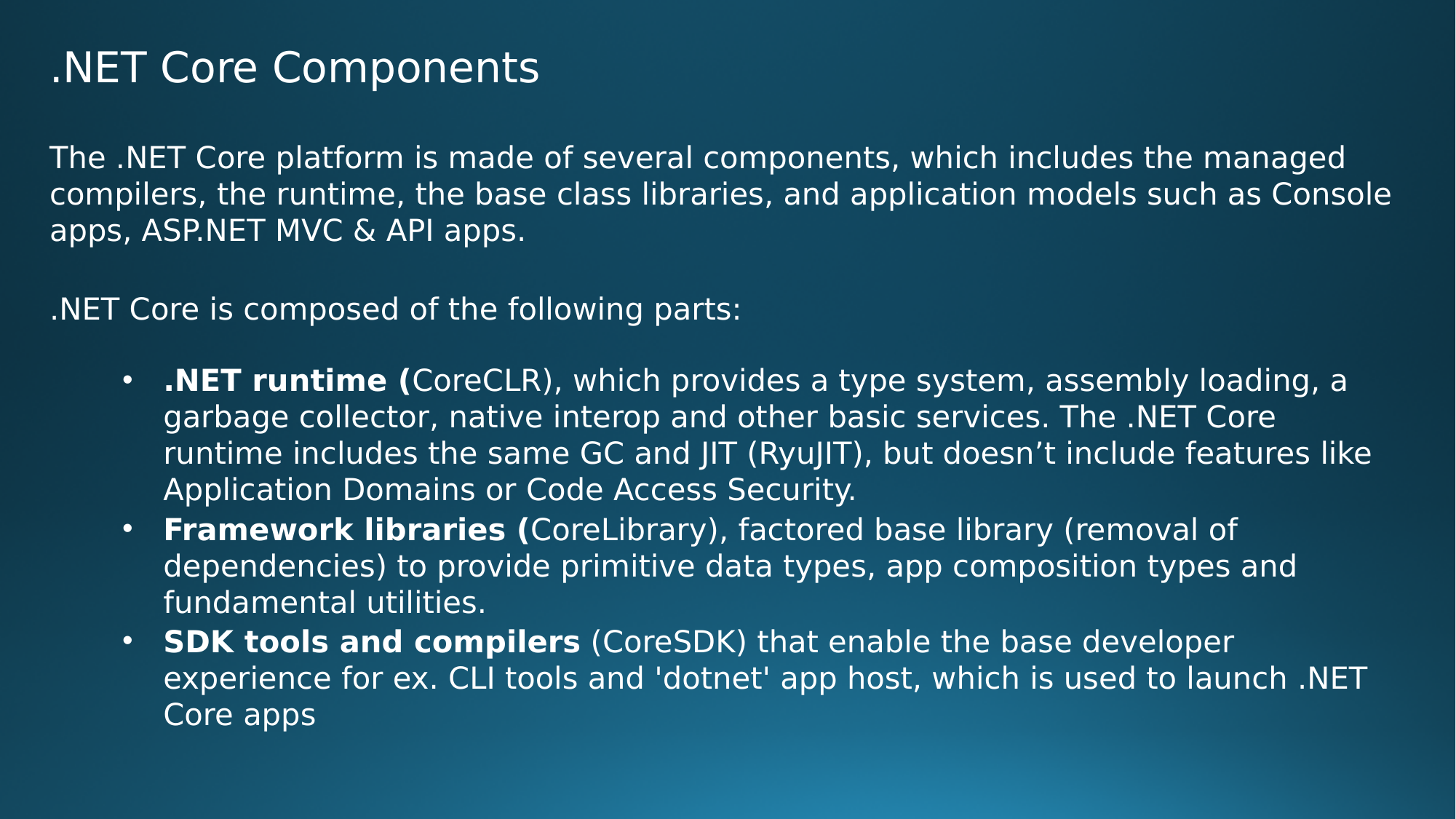

.NET Core Components
The .NET Core platform is made of several components, which includes the managed compilers, the runtime, the base class libraries, and application models such as Console apps, ASP.NET MVC & API apps.

.NET Core is composed of the following parts:

.NET runtime (CoreCLR), which provides a type system, assembly loading, a garbage collector, native interop and other basic services. The .NET Core runtime includes the same GC and JIT (RyuJIT), but doesn’t include features like Application Domains or Code Access Security.
Framework libraries (CoreLibrary), factored base library (removal of dependencies) to provide primitive data types, app composition types and fundamental utilities.
SDK tools and compilers (CoreSDK) that enable the base developer experience for ex. CLI tools and 'dotnet' app host, which is used to launch .NET Core apps